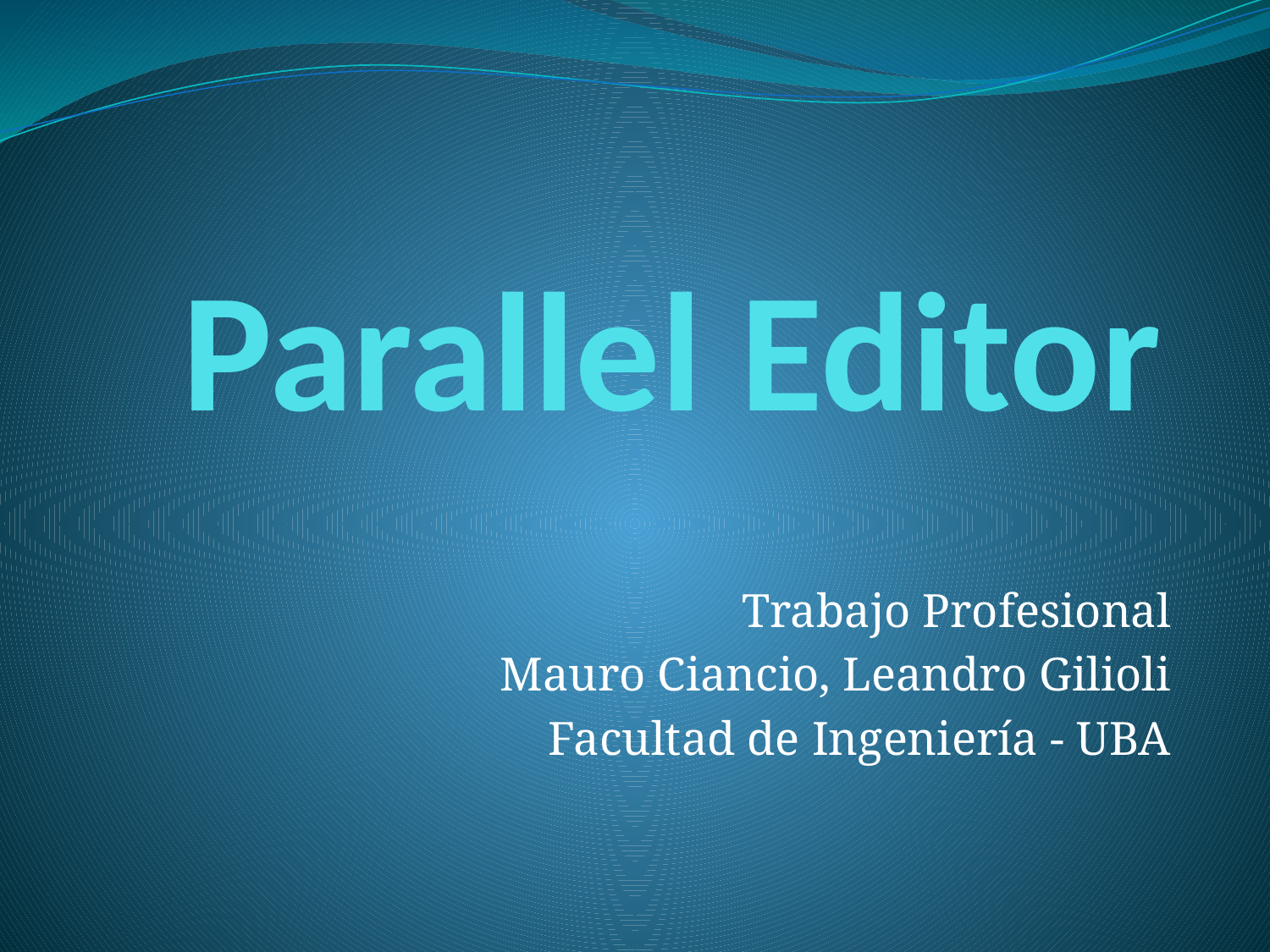

# Parallel Editor
Trabajo Profesional
Mauro Ciancio, Leandro Gilioli
Facultad de Ingeniería - UBA